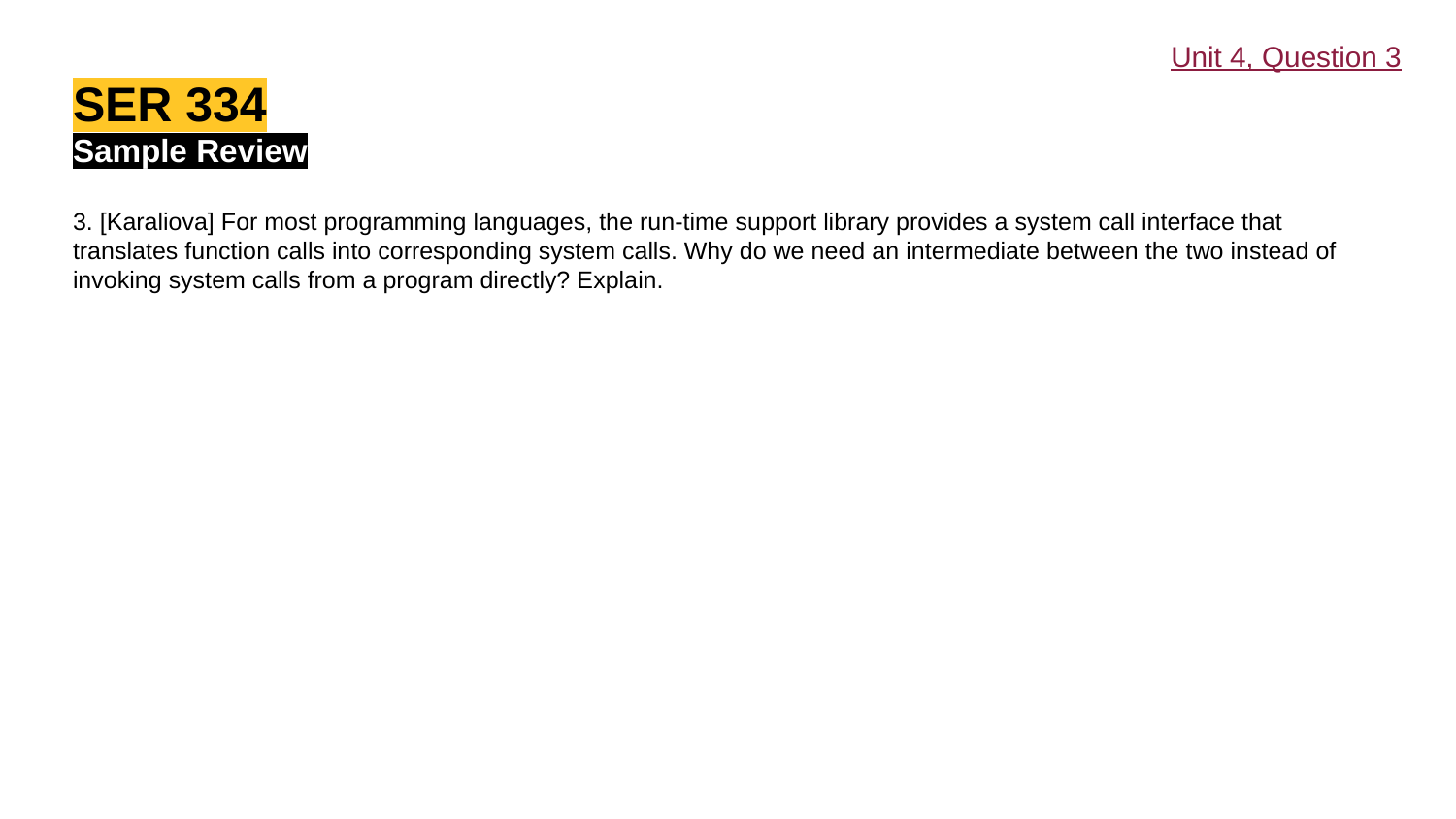

Unit 4, Question 3
SER 334
Sample Review
3. [Karaliova] For most programming languages, the run-time support library provides a system call interface that translates function calls into corresponding system calls. Why do we need an intermediate between the two instead of invoking system calls from a program directly? Explain.